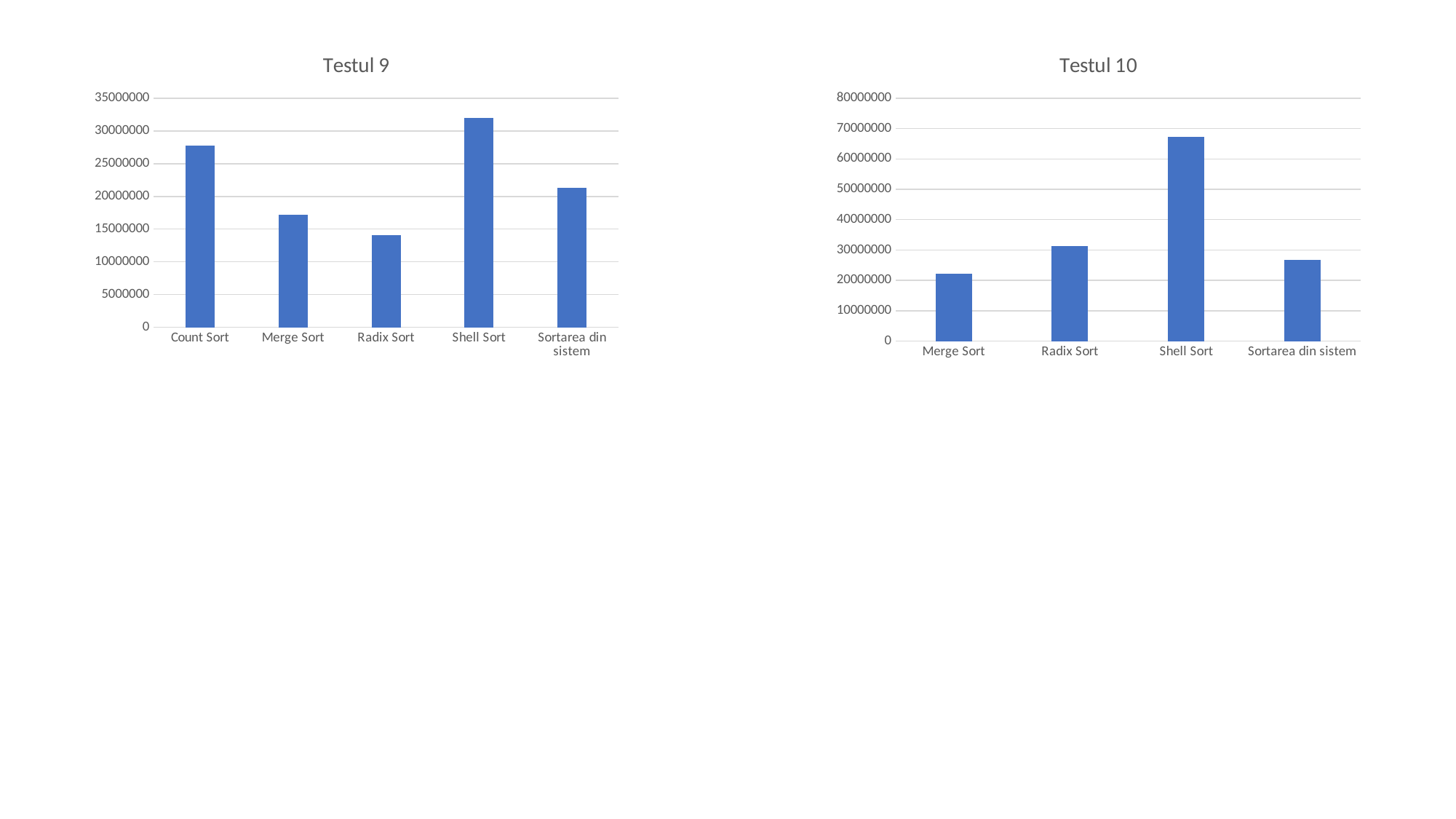

### Chart: Testul 9

| Category |  |
|---|---|
| Count Sort | 27771871.0 |
| Merge Sort | 17249619.0 |
| Radix Sort | 14134938.0 |
| Shell Sort | 31955453.0 |
| Sortarea din sistem | 21310519.0 |

### Chart: Testul 10

| Category |  |
|---|---|
| Merge Sort | 22175022.0 |
| Radix Sort | 31326895.0 |
| Shell Sort | 67337417.0 |
| Sortarea din sistem | 26642218.0 |
#